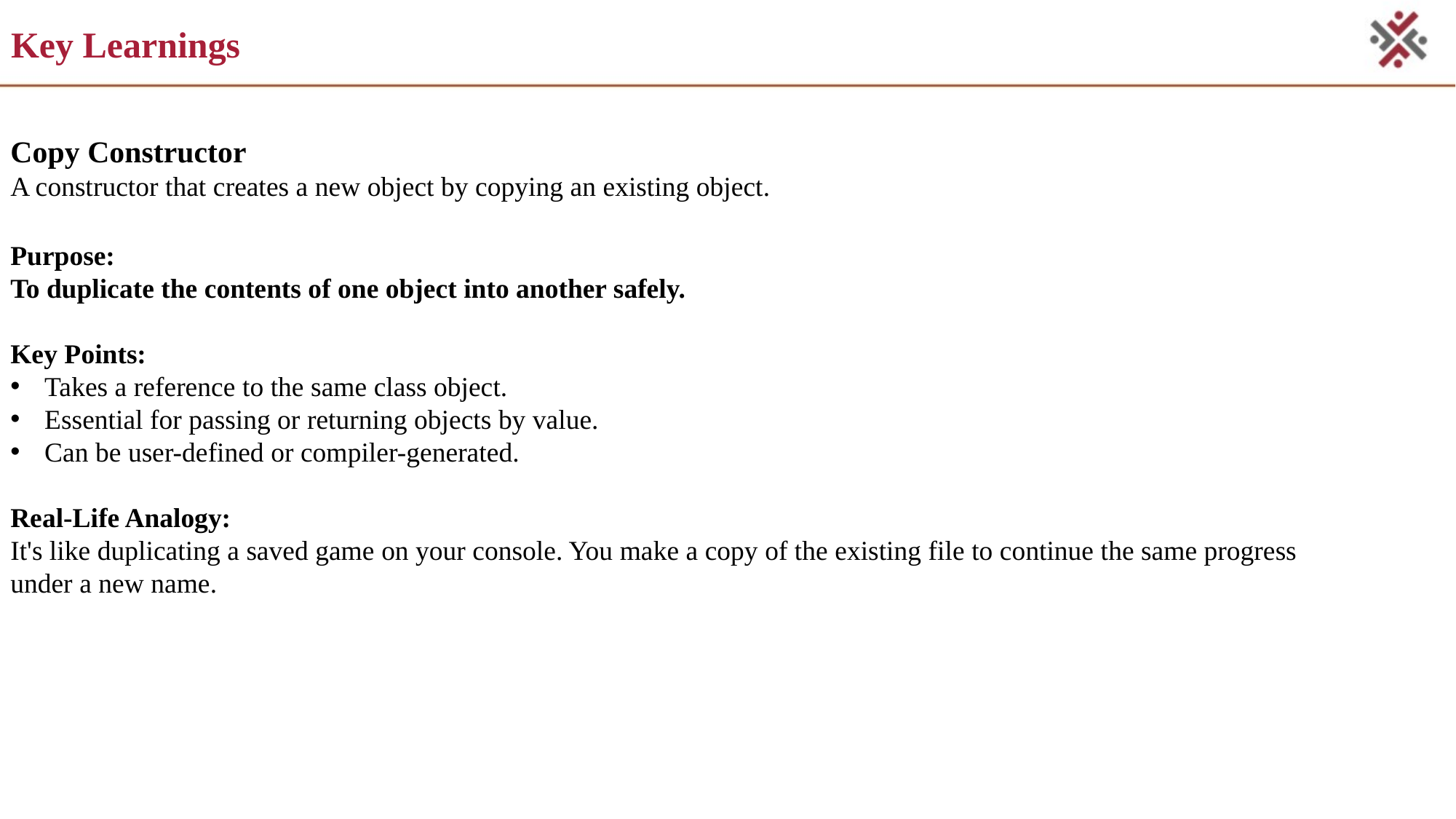

# Key Learnings
Copy Constructor
A constructor that creates a new object by copying an existing object.

Purpose:
To duplicate the contents of one object into another safely.

Key Points:
Takes a reference to the same class object.
Essential for passing or returning objects by value.
Can be user-defined or compiler-generated.

Real-Life Analogy:
It's like duplicating a saved game on your console. You make a copy of the existing file to continue the same progress under a new name.